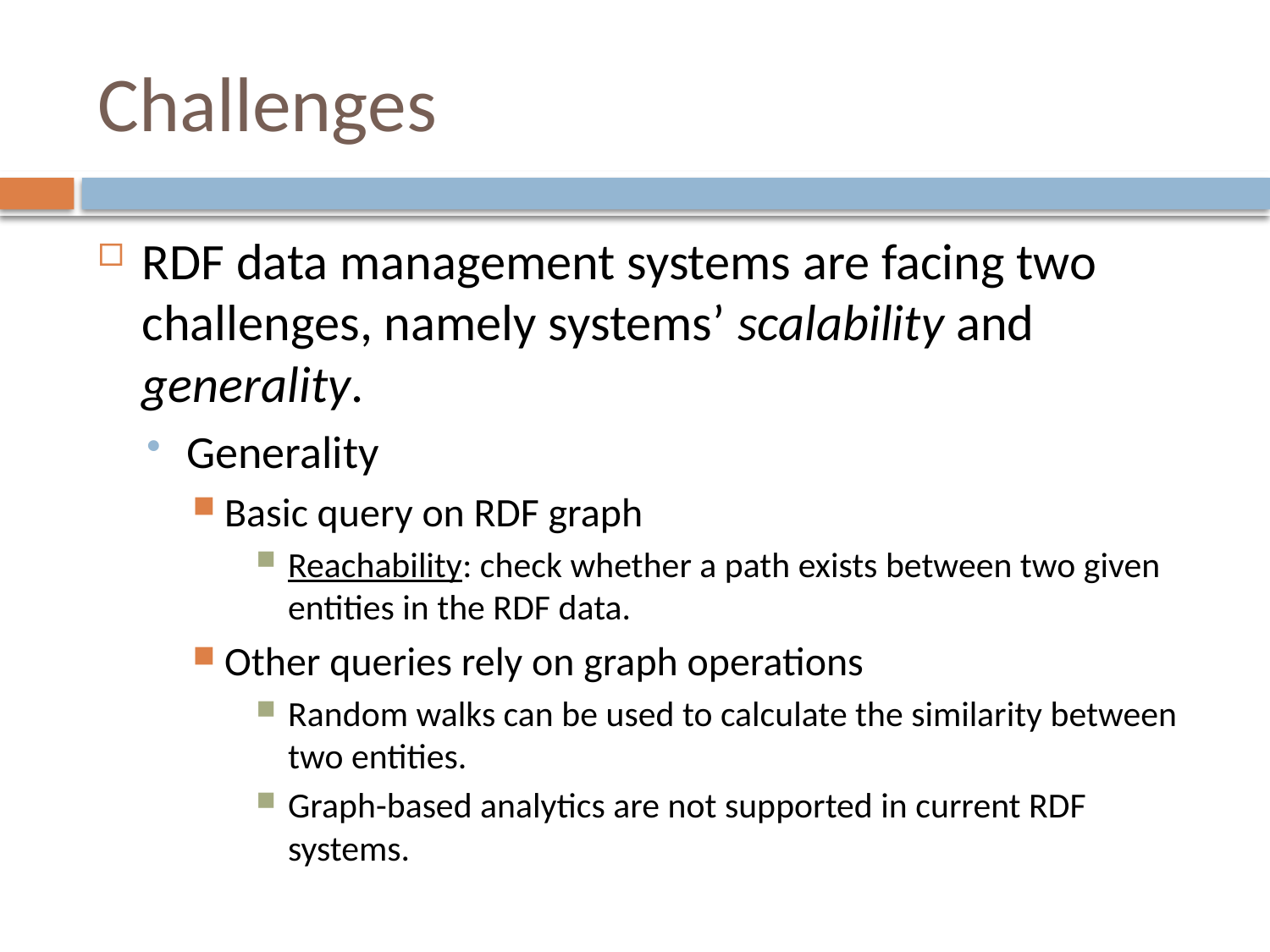

# Challenges
RDF data management systems are facing two challenges, namely systems’ scalability and generality.
Generality
Basic query on RDF graph
Reachability: check whether a path exists between two given entities in the RDF data.
Other queries rely on graph operations
Random walks can be used to calculate the similarity between two entities.
Graph-based analytics are not supported in current RDF systems.